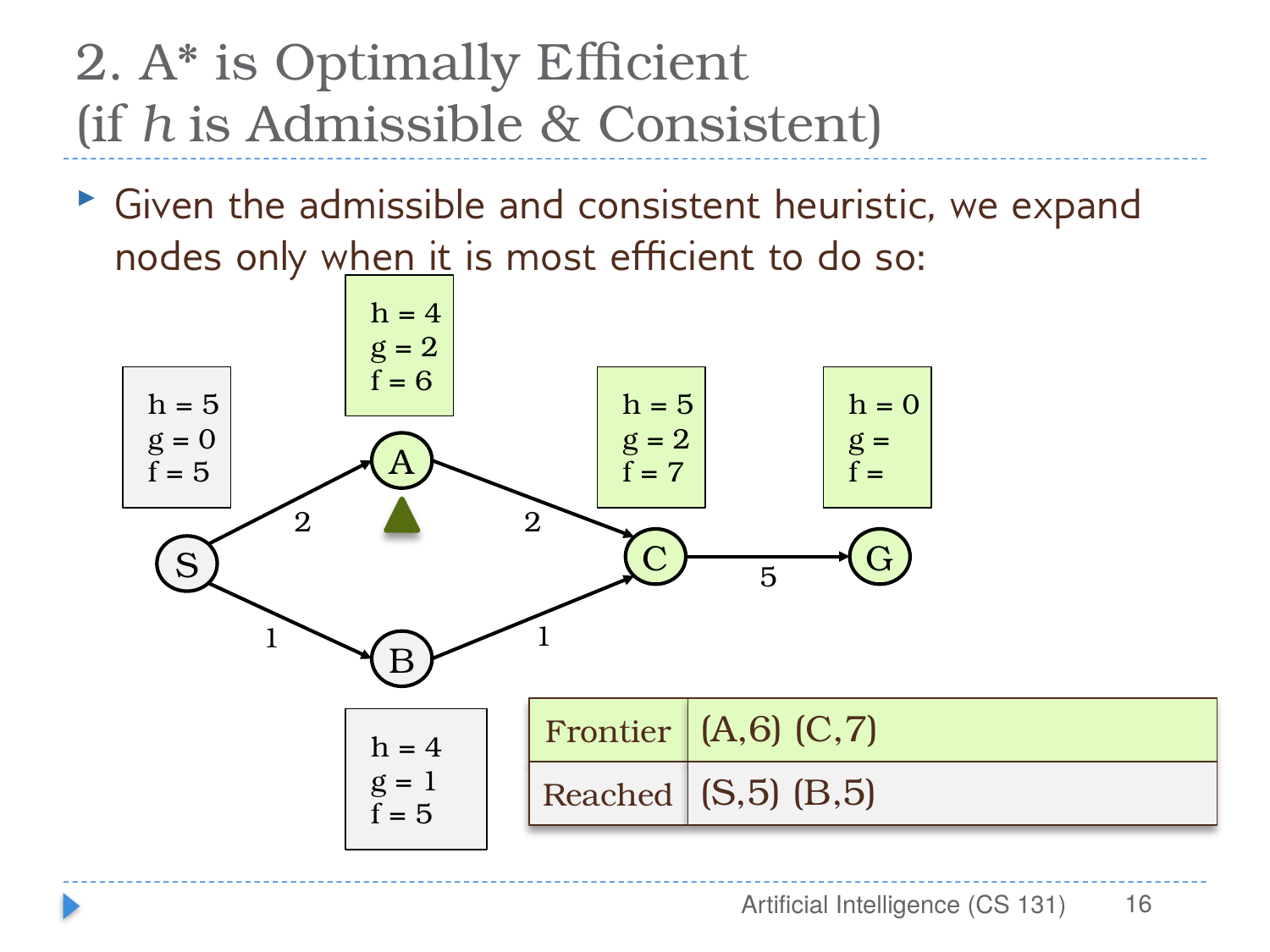

# 2. A* is Optimally Efficient (if h is Admissible & Consistent)
Given the admissible and consistent heuristic, we expand nodes only when it is most efficient to do so:

h = 4
g = 2
f = 6
h = 5
g = 0
f = 5
h = 5
g = 2
f = 7
h = 0
g =
f =
A
2
2

C
G
S
5
1
1
B
Frontier
(A,6) (C,7)
h = 4
g = 1
f = 5
Reached
(S,5) (B,5)
16
Artificial Intelligence (CS 131)